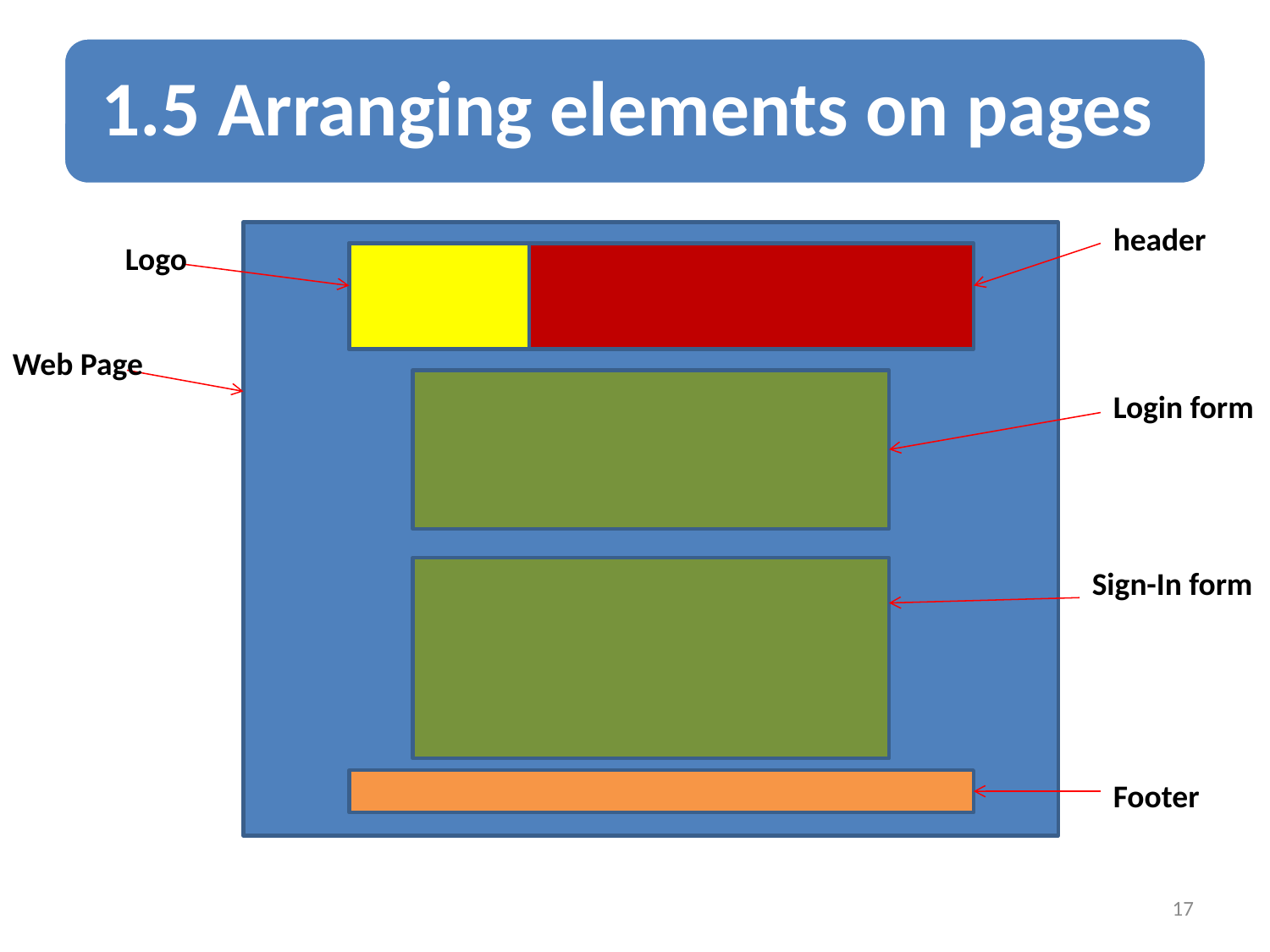

1.5 Arranging elements on pages
header

Logo

Web Page

Login form

Sign-In form

Footer
17